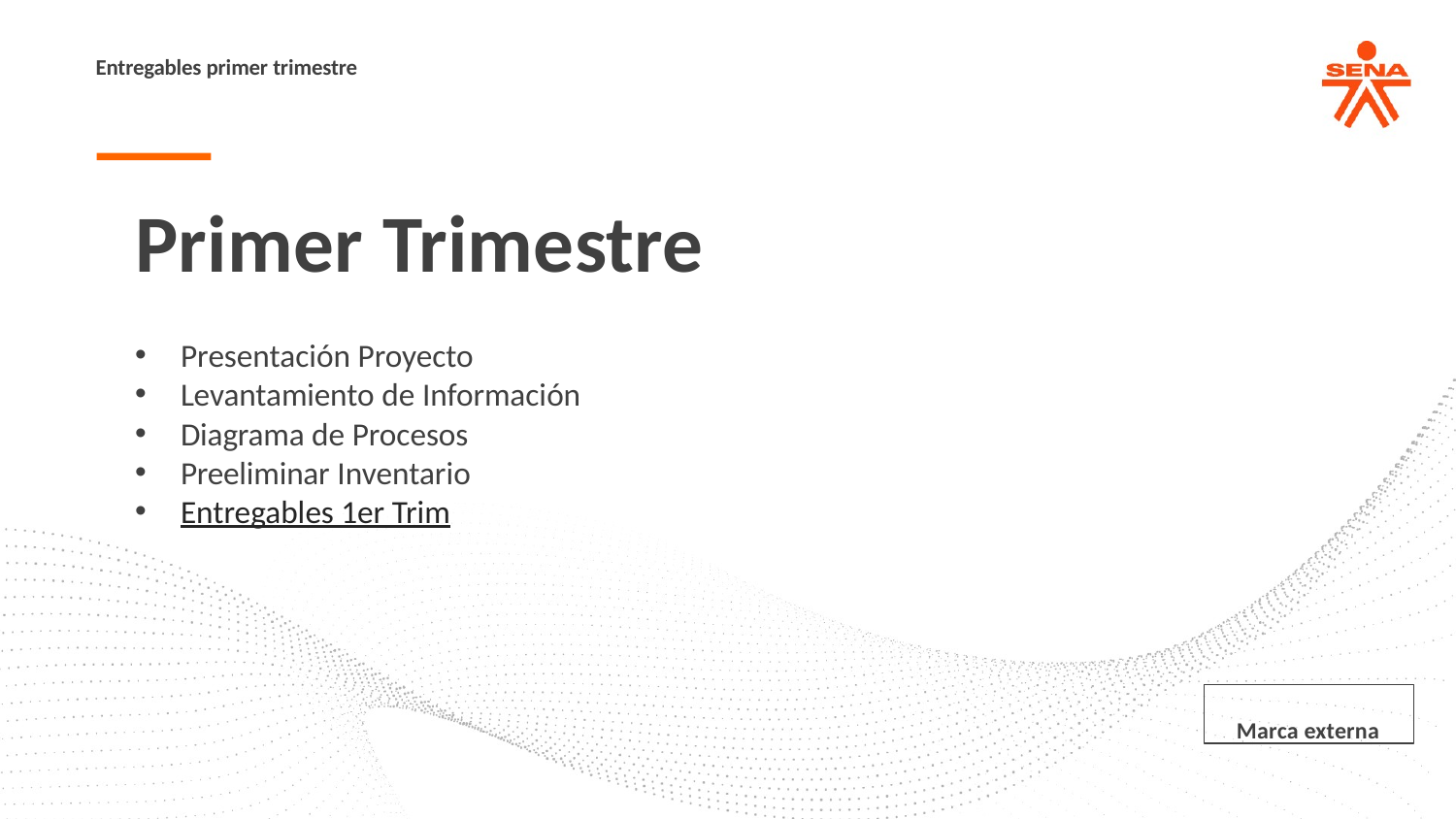

# Entregables primer trimestre

Primer Trimestre
Presentación Proyecto
Levantamiento de Información
Diagrama de Procesos
Preeliminar Inventario
Entregables 1er Trim

Marca externa